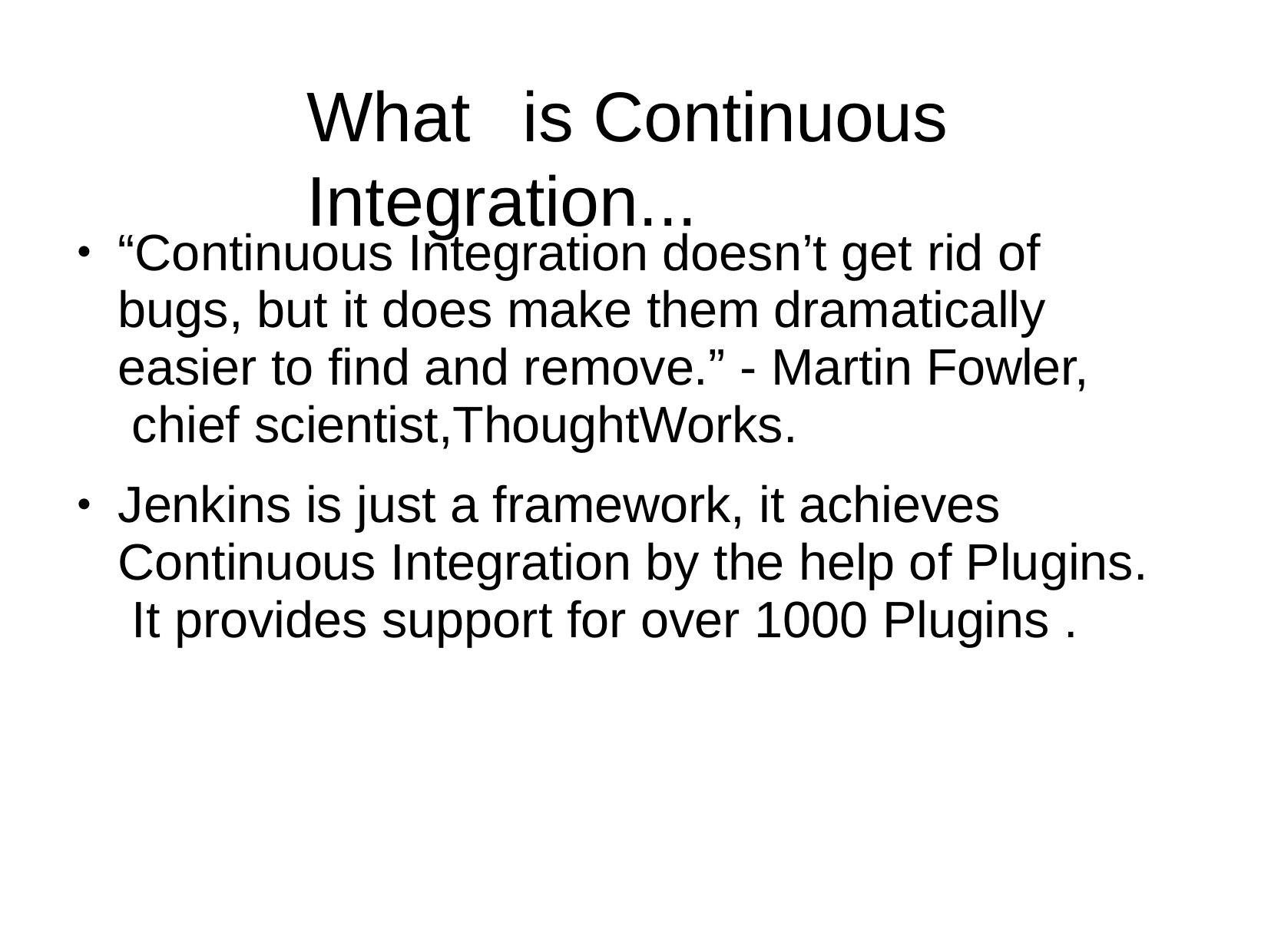

# What	is Continuous Integration...
“Continuous Integration doesn’t get rid of  bugs, but it does make them dramatically  easier to find and remove.” - Martin Fowler,  chief scientist,ThoughtWorks.
Jenkins is just a framework, it achieves  Continuous Integration by the help of Plugins.  It provides support for over 1000 Plugins .
●
●